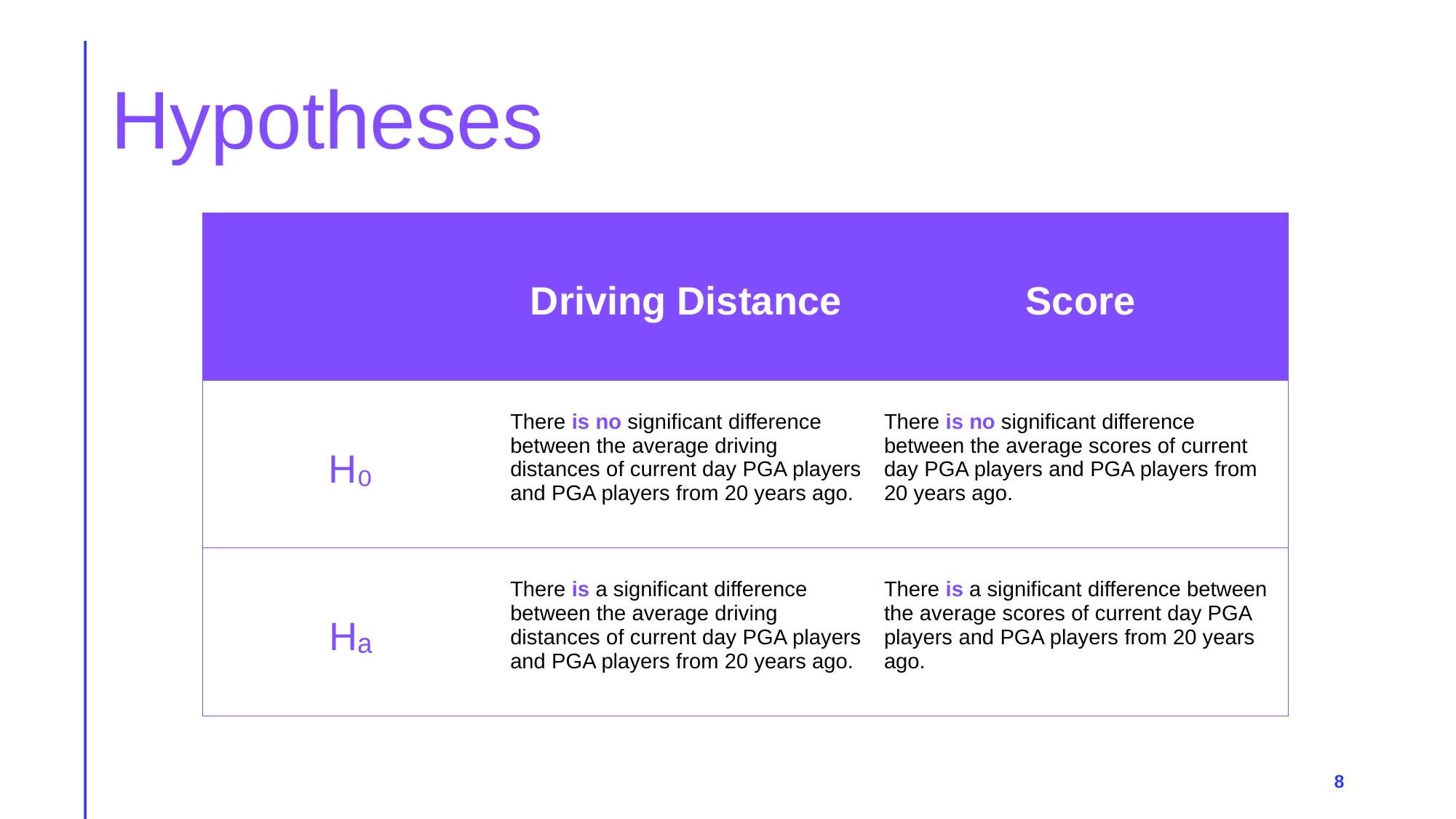

# Hypotheses
|  | Driving Distance | Score |
| --- | --- | --- |
| H₀ | There is no significant difference between the average driving distances of current day PGA players and PGA players from 20 years ago. | There is no significant difference between the average scores of current day PGA players and PGA players from 20 years ago. |
| Hₐ | There is a significant difference between the average driving distances of current day PGA players and PGA players from 20 years ago. | There is a significant difference between the average scores of current day PGA players and PGA players from 20 years ago. |
8